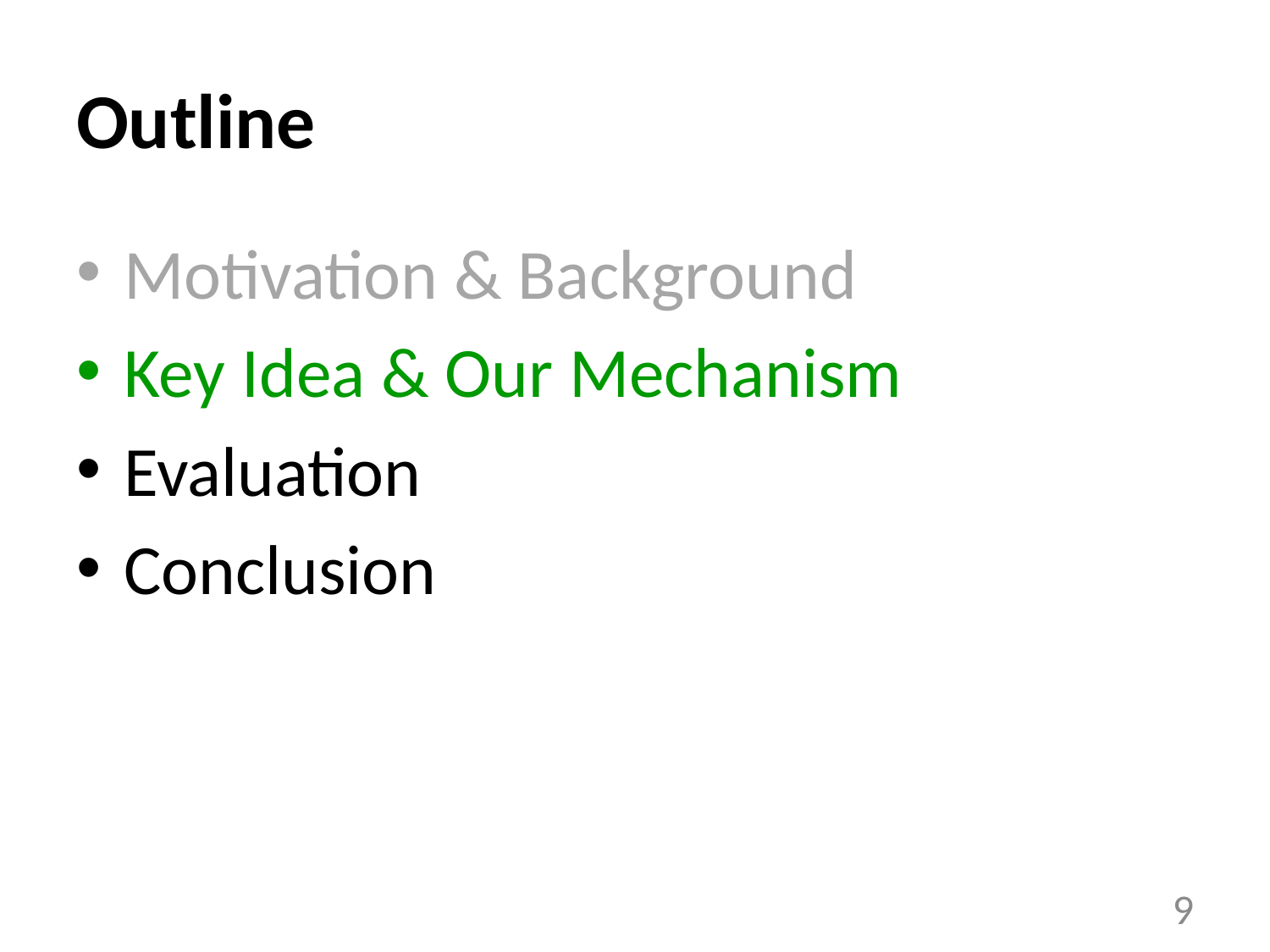

# Outline
Motivation & Background
Key Idea & Our Mechanism
Evaluation
Conclusion

9